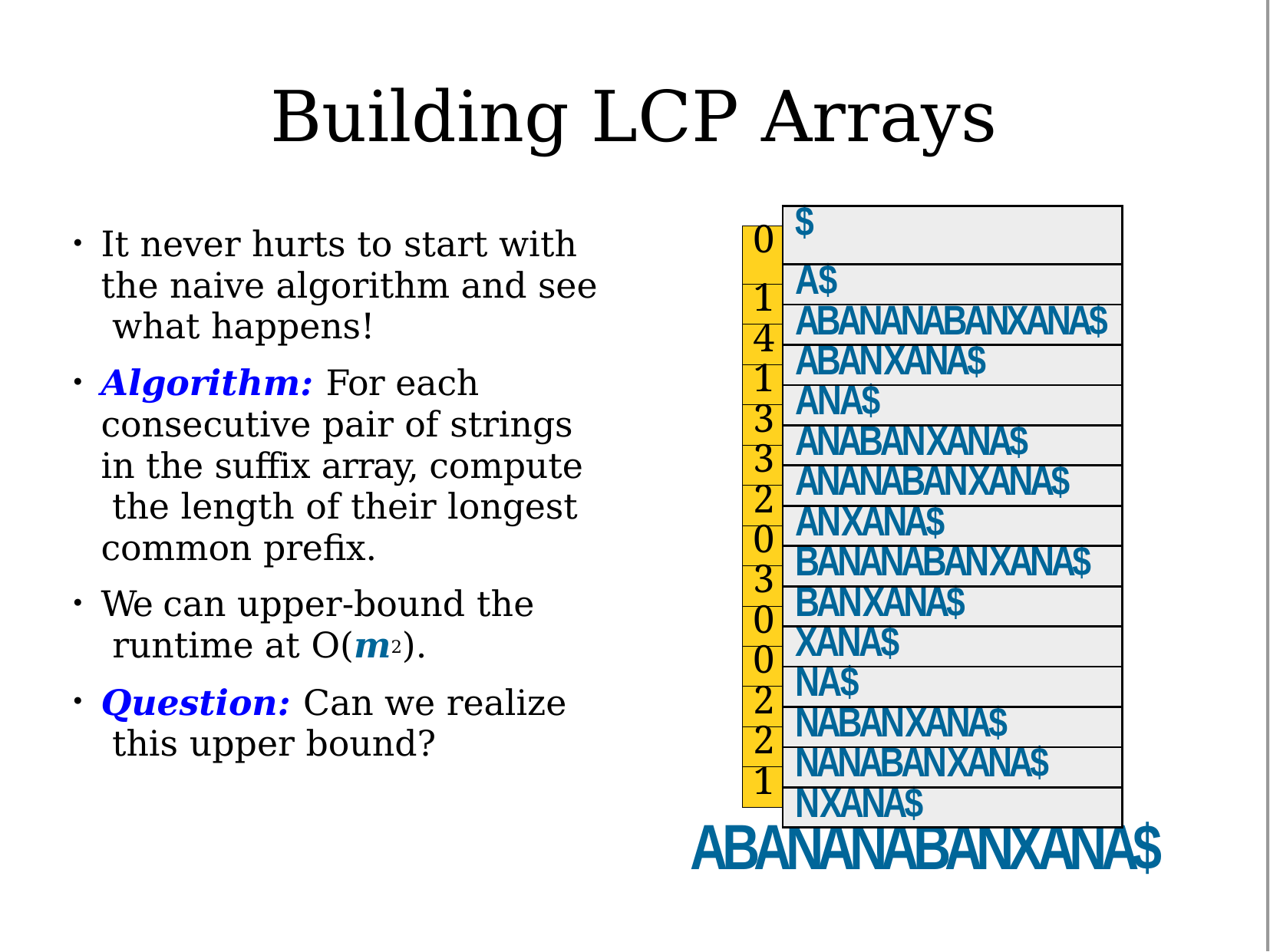

# Building LCP Arrays
|  | $ |
| --- | --- |
| 0 |  |
|  | A$ |
| 1 |  |
|  | ABANANABANXANA$ |
| 4 |  |
|  | ABANXANA$ |
| 1 |  |
|  | ANA$ |
| 3 |  |
|  | ANABANXANA$ |
| 3 |  |
|  | ANANABANXANA$ |
| 2 |  |
|  | ANXANA$ |
| 0 |  |
|  | BANANABANXANA$ |
| 3 |  |
|  | BANXANA$ |
| 0 |  |
|  | XANA$ |
| 0 |  |
|  | NA$ |
| 2 |  |
|  | NABANXANA$ |
| 2 |  |
|  | NANABANXANA$ |
| 1 |  |
|  | NXANA$ |
|  |  |
It never hurts to start with  the naive algorithm and see  what happens!
Algorithm: For each  consecutive pair of strings  in the suffix array, compute  the length of their longest  common prefix.
We can upper-bound the  runtime at O(m2).
Question: Can we realize  this upper bound?
●
●
●
●
ABANANABANXANA$